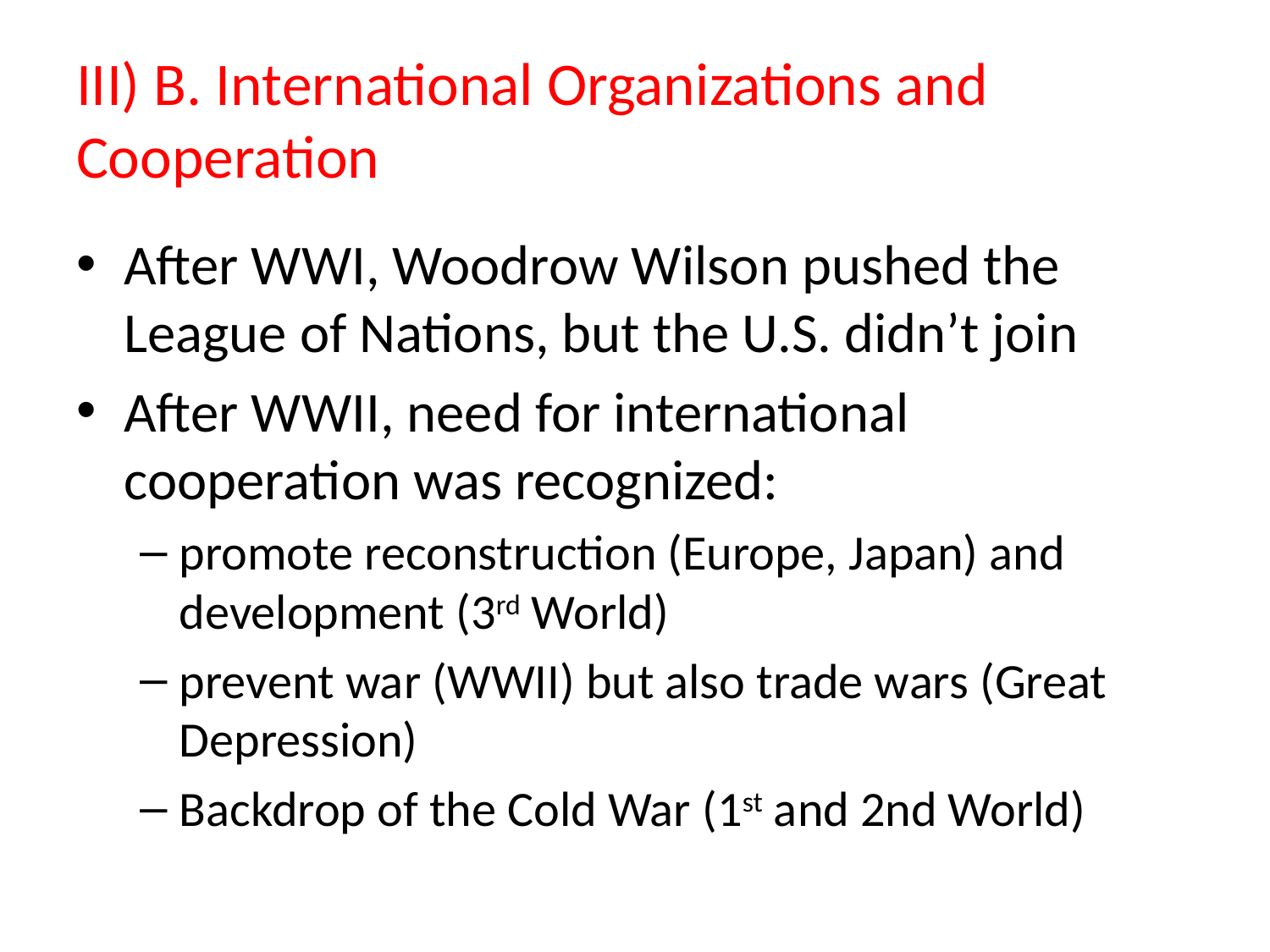

# III) B. International Organizations and Cooperation
After WWI, Woodrow Wilson pushed the League of Nations, but the U.S. didn’t join
After WWII, need for international cooperation was recognized:
promote reconstruction (Europe, Japan) and development (3rd World)
prevent war (WWII) but also trade wars (Great Depression)
Backdrop of the Cold War (1st and 2nd World)